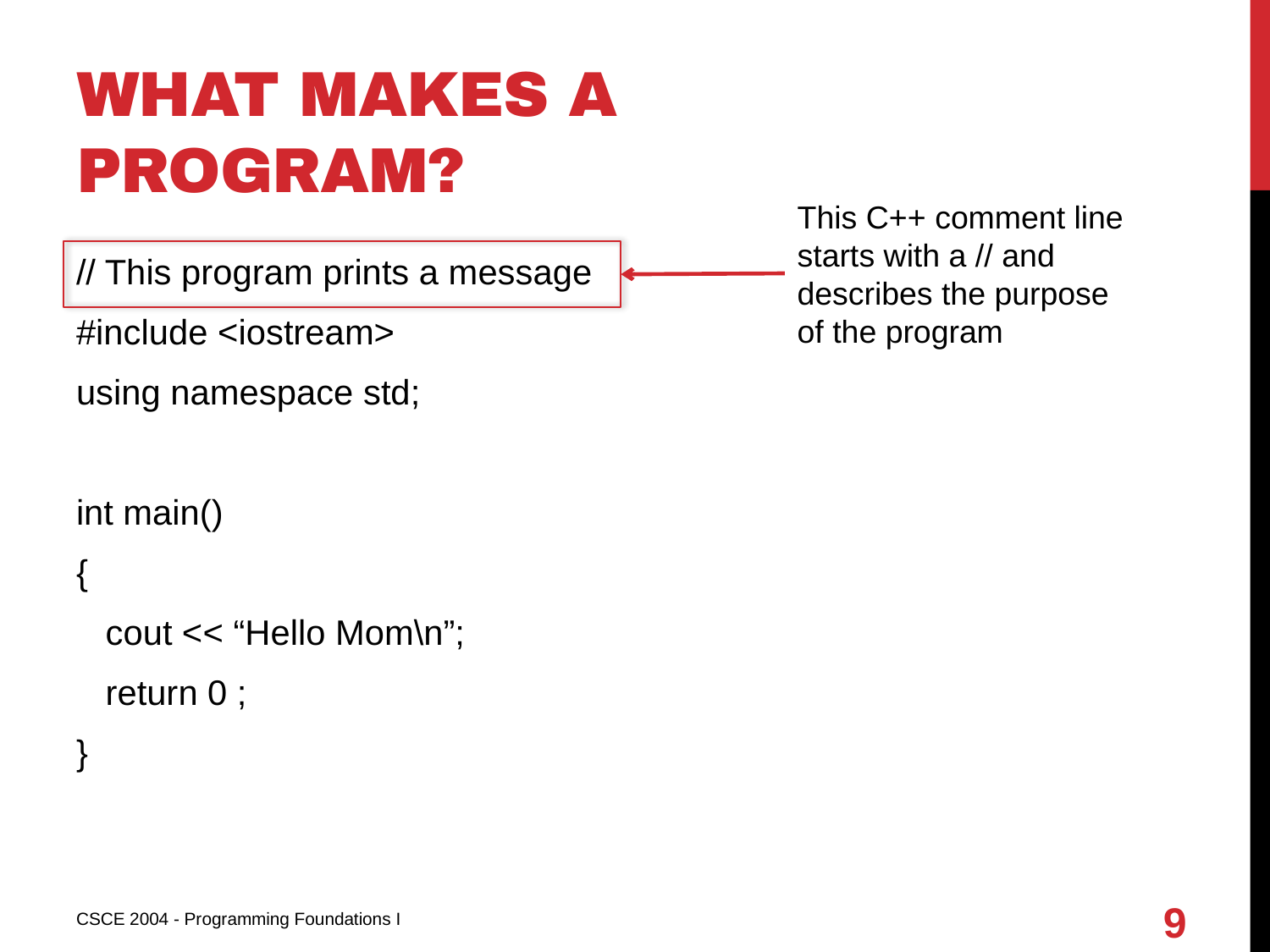

# What makes a program?
This C++ comment line starts with a // and describes the purpose of the program

// This program prints a message
#include <iostream>
using namespace std;

int main()
{
   cout << “Hello Mom\n”;
   return 0 ;
}
9
CSCE 2004 - Programming Foundations I